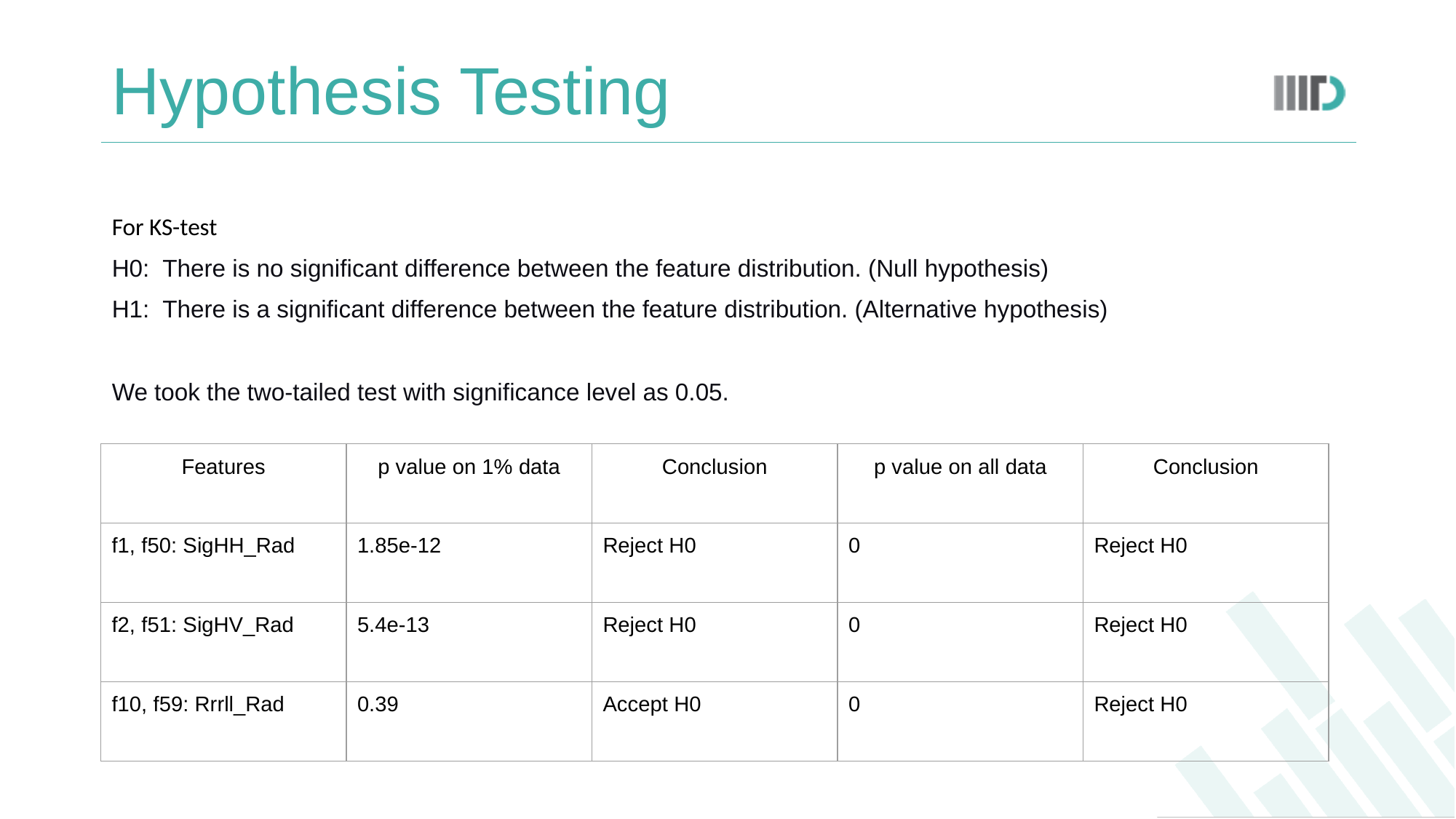

# Hypothesis Testing

For KS-test
H0:  There is no significant difference between the feature distribution. (Null hypothesis)
H1:  There is a significant difference between the feature distribution. (Alternative hypothesis)

We took the two-tailed test with significance level as 0.05.

| Features | p value on 1% data | Conclusion | p value on all data | Conclusion |
| --- | --- | --- | --- | --- |
| f1, f50: SigHH\_Rad | 1.85e-12 | Reject H0 | 0 | Reject H0 |
| f2, f51: SigHV\_Rad | 5.4e-13 | Reject H0 | 0 | Reject H0 |
| f10, f59: Rrrll\_Rad | 0.39 | Accept H0 | 0 | Reject H0 |